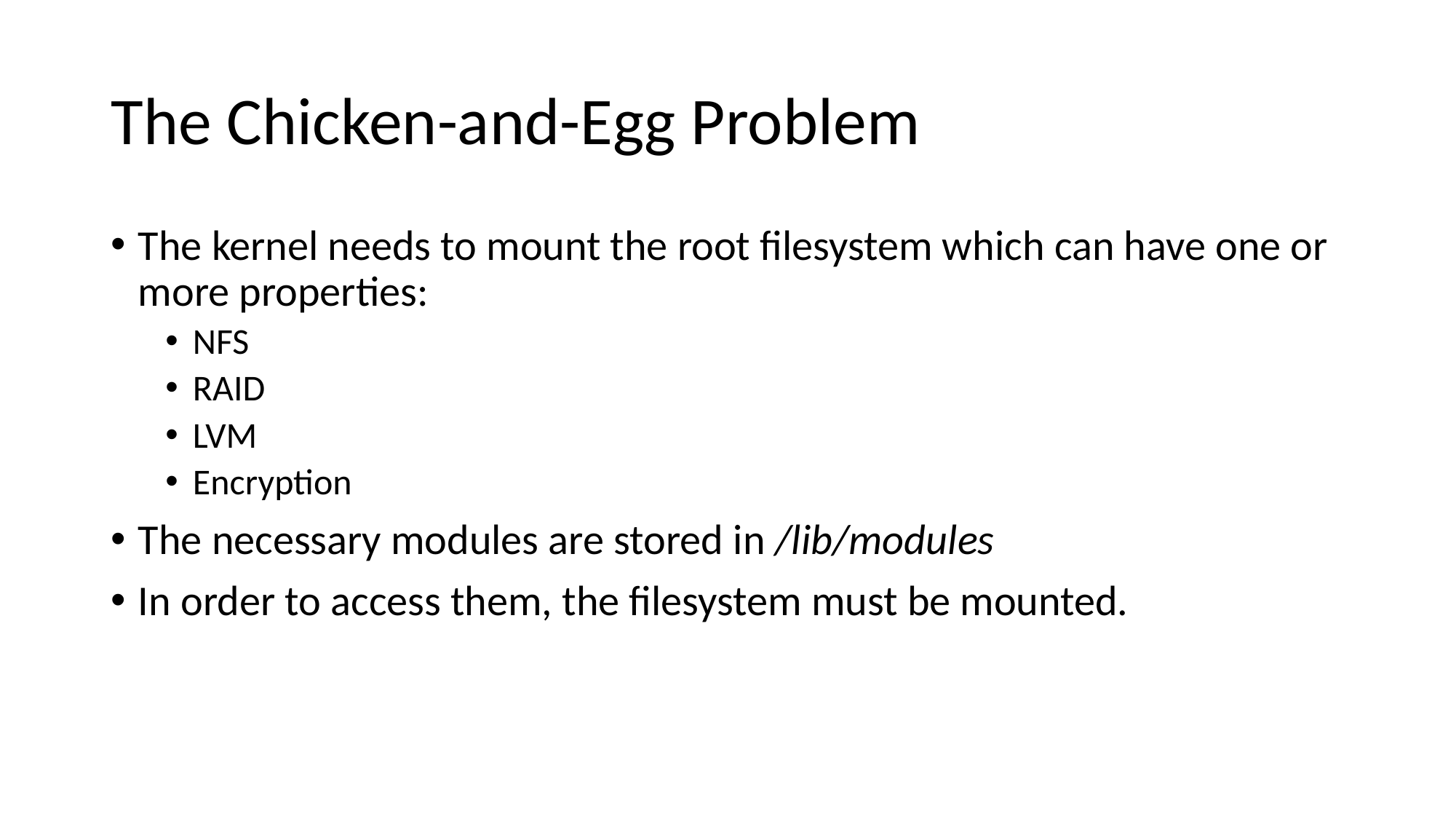

# The Chicken-and-Egg Problem
The kernel needs to mount the root filesystem which can have one or more properties:
NFS
RAID
LVM
Encryption
The necessary modules are stored in /lib/modules
In order to access them, the filesystem must be mounted.